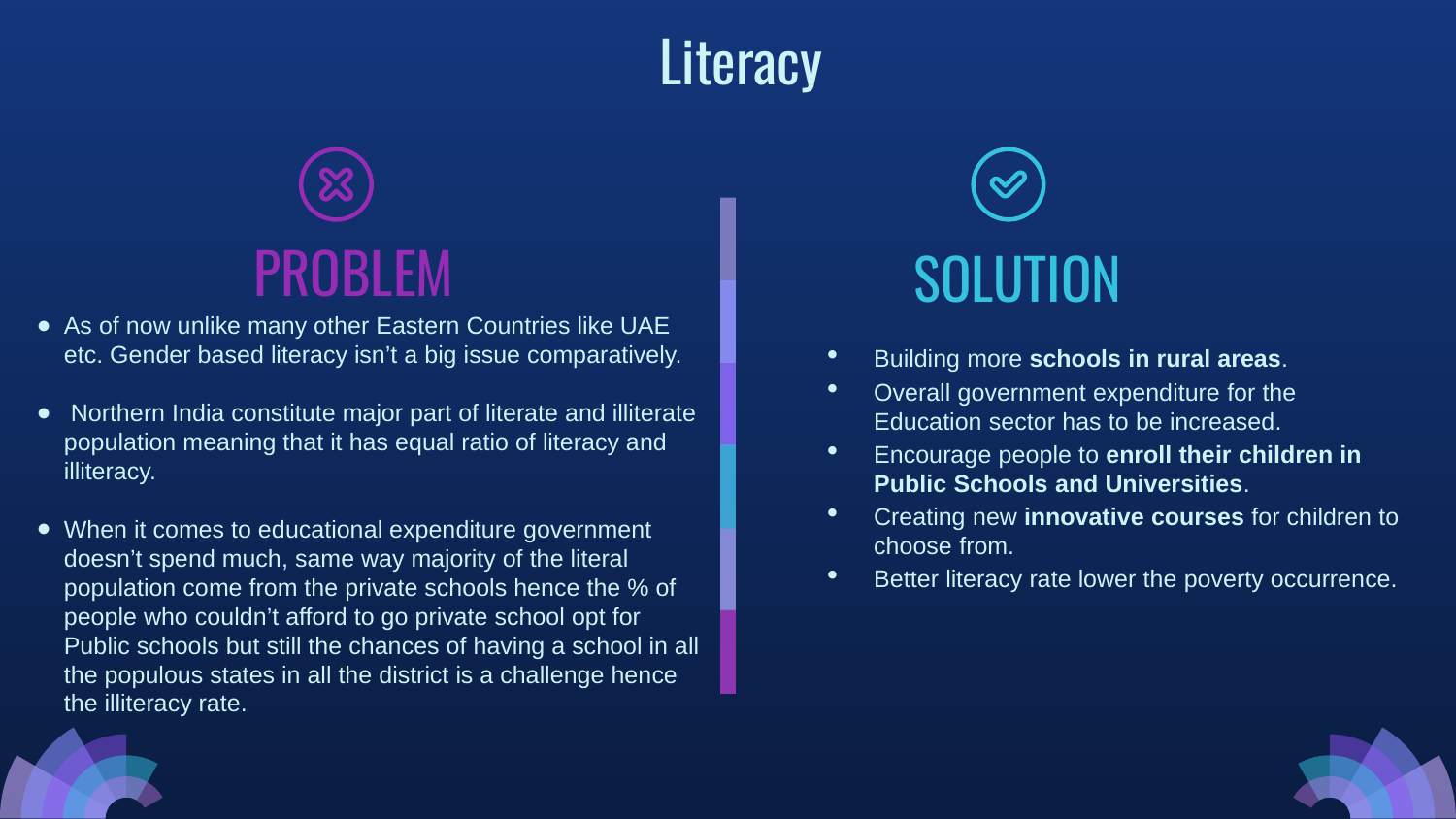

Literacy

PROBLEM
# SOLUTION
As of now unlike many other Eastern Countries like UAE etc. Gender based literacy isn’t a big issue comparatively.

 Northern India constitute major part of literate and illiterate population meaning that it has equal ratio of literacy and illiteracy.

When it comes to educational expenditure government doesn’t spend much, same way majority of the literal population come from the private schools hence the % of people who couldn’t afford to go private school opt for Public schools but still the chances of having a school in all the populous states in all the district is a challenge hence the illiteracy rate.
Building more schools in rural areas.
Overall government expenditure for the Education sector has to be increased.
Encourage people to enroll their children in Public Schools and Universities.
Creating new innovative courses for children to choose from.
Better literacy rate lower the poverty occurrence.